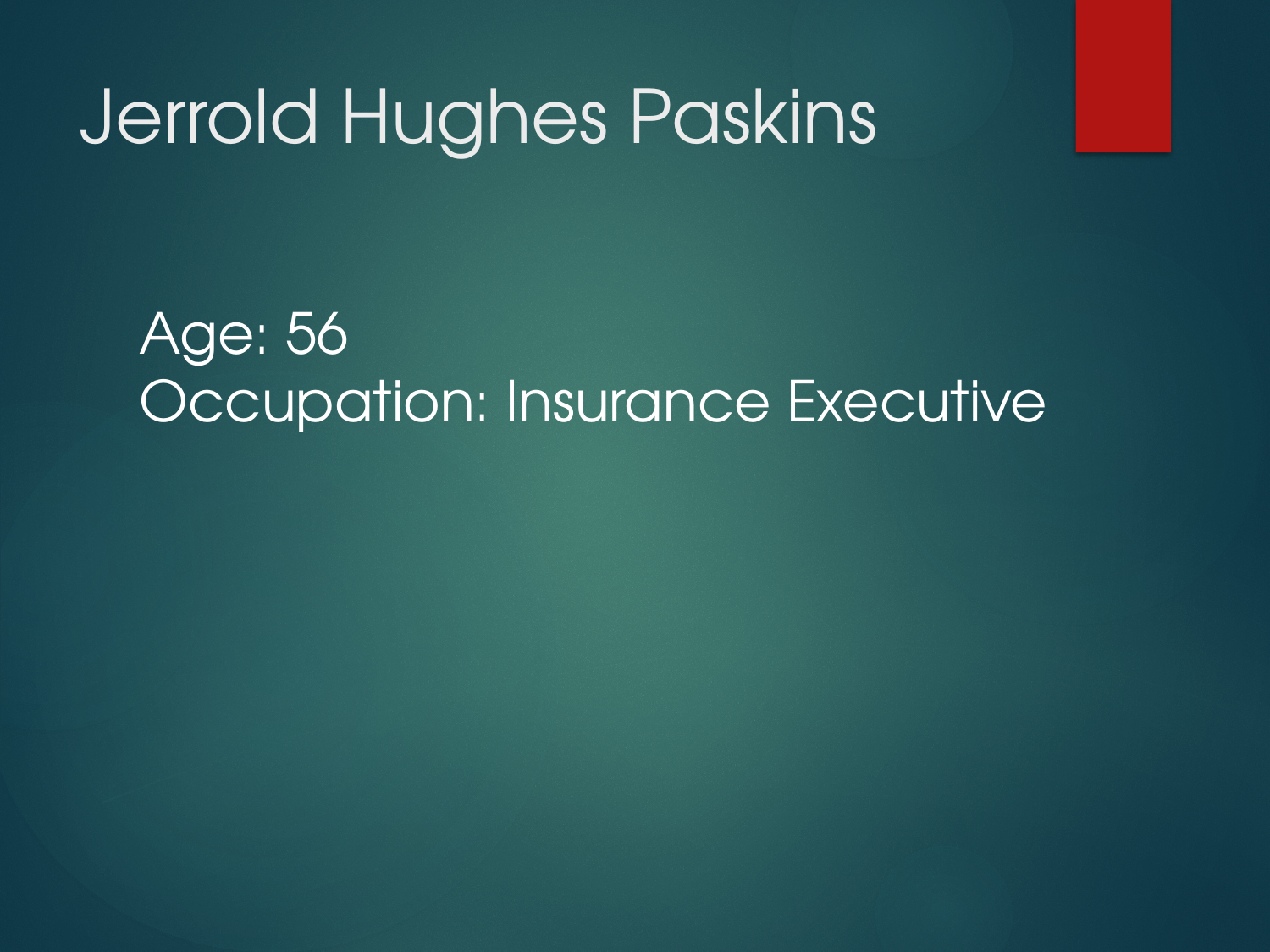

# Jerrold Hughes Paskins

Age: 56
Occupation: Insurance Executive